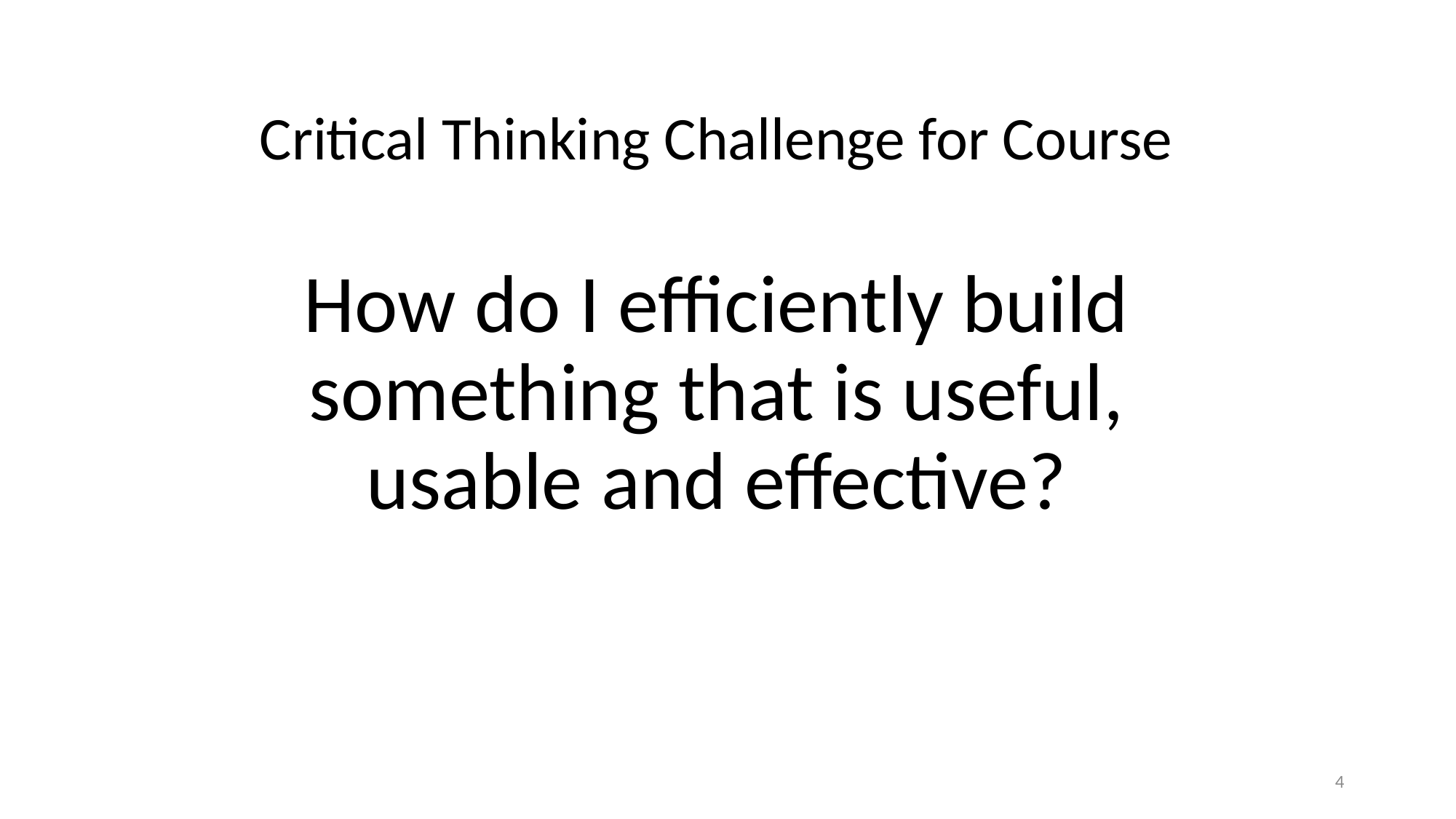

# Critical Thinking Challenge for Course How do I efficiently build something that is useful, usable and effective?
4